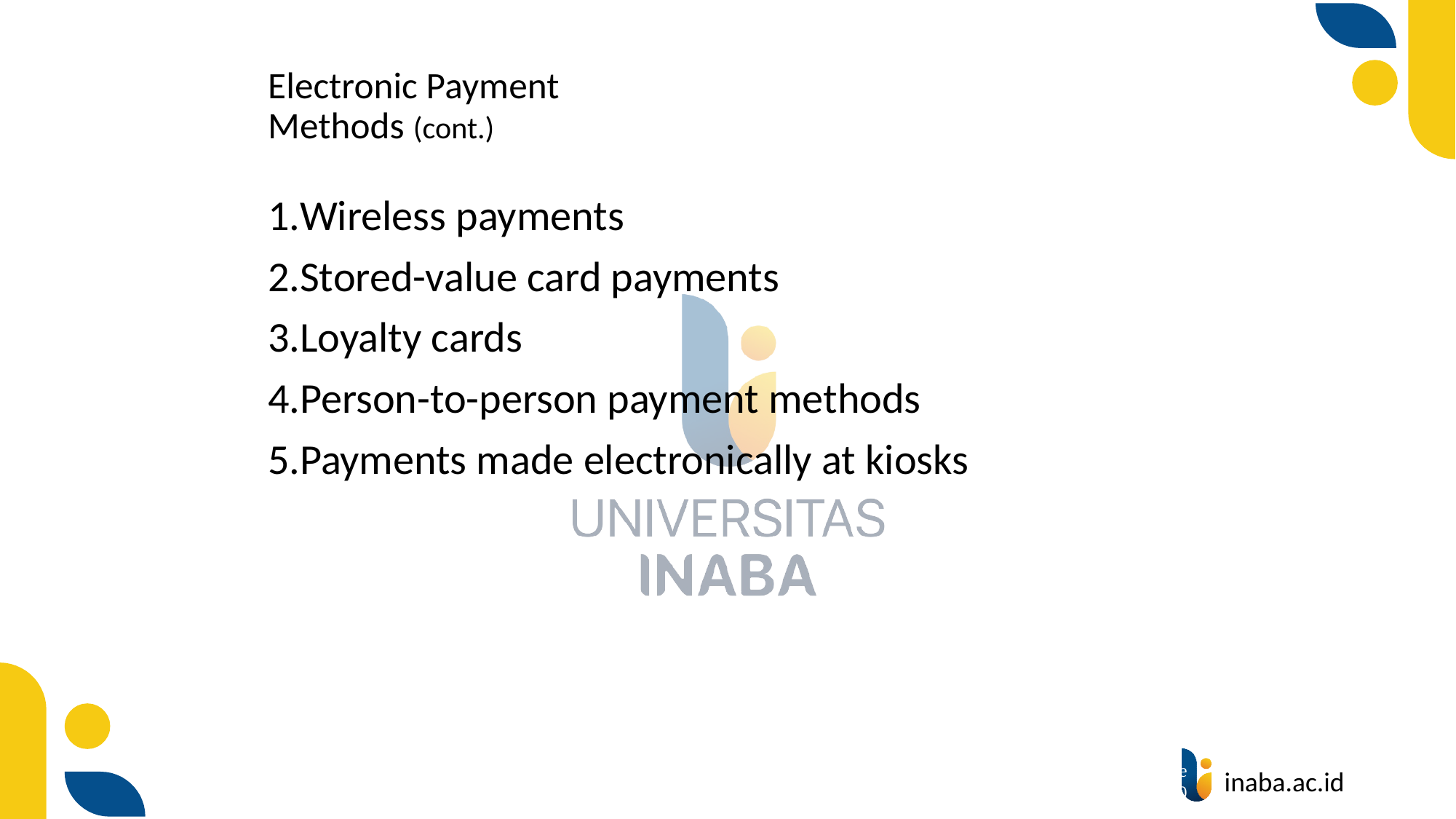

# Electronic Payment Methods (cont.)
Wireless payments
Stored-value card payments
Loyalty cards
Person-to-person payment methods
Payments made electronically at kiosks
18
© Prentice Hall 2020